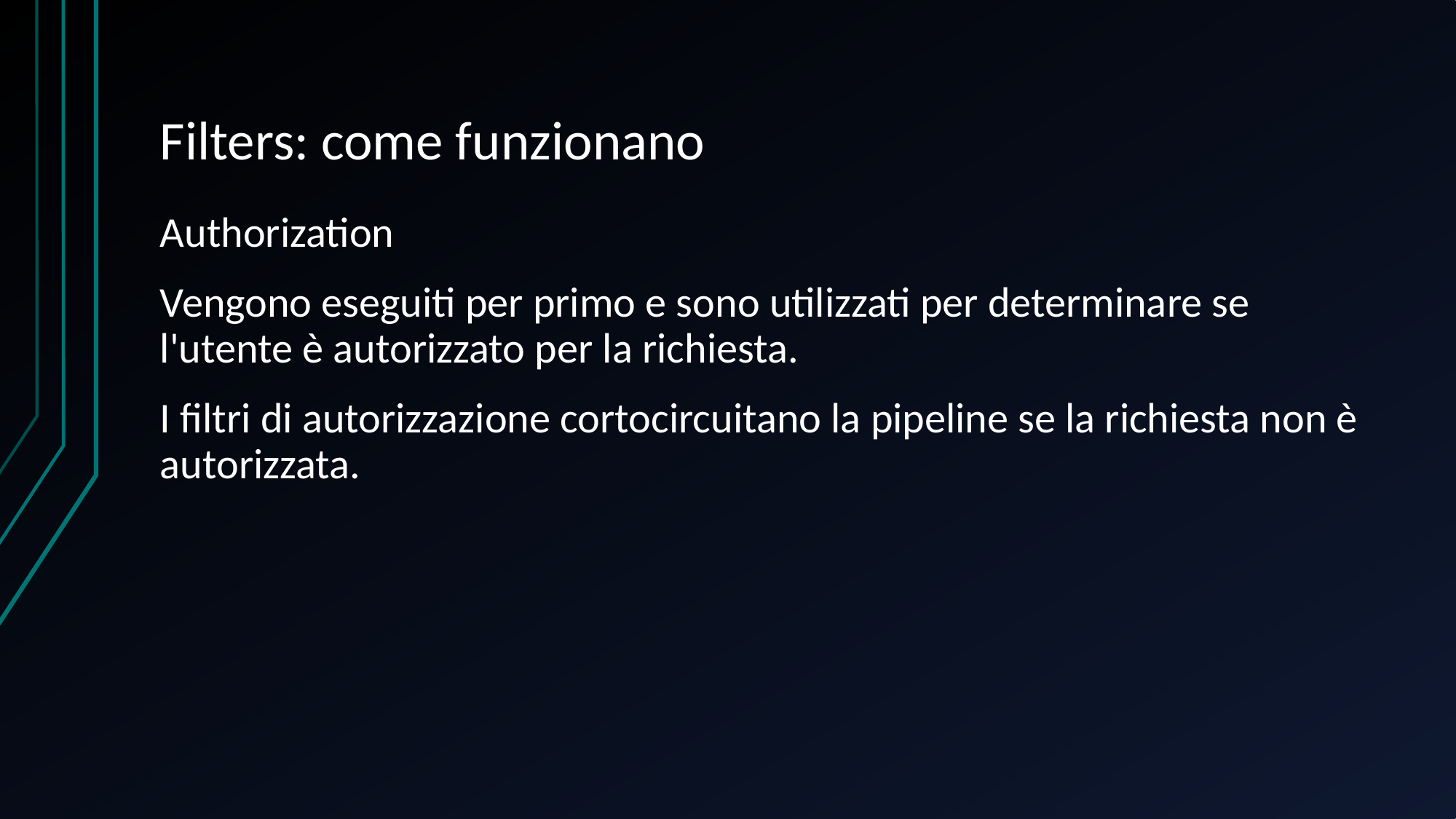

# Filters: come funzionano
Authorization
Vengono eseguiti per primo e sono utilizzati per determinare se l'utente è autorizzato per la richiesta.
I filtri di autorizzazione cortocircuitano la pipeline se la richiesta non è autorizzata.